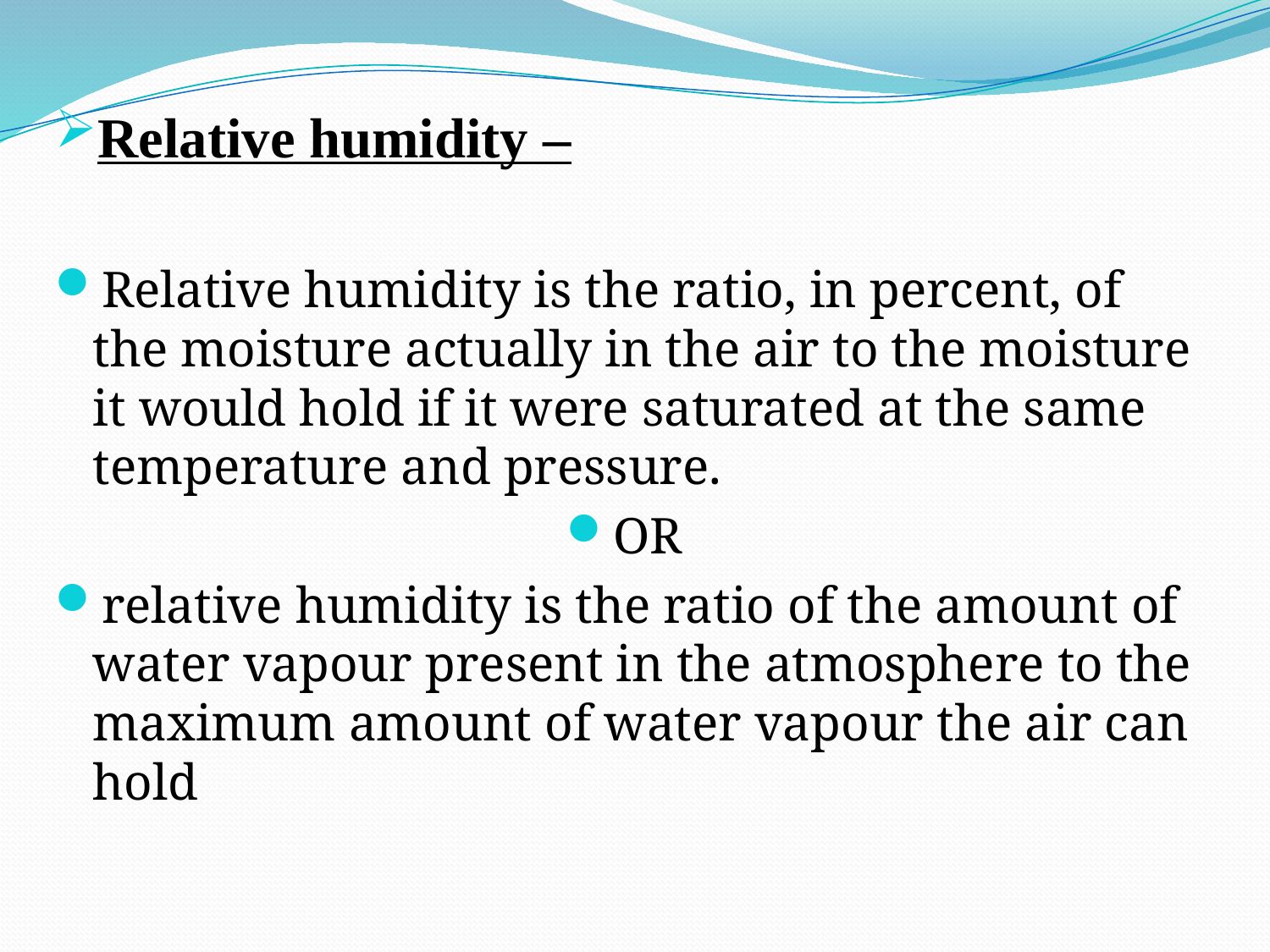

Relative humidity –

Relative humidity is the ratio, in percent, of the moisture actually in the air to the moisture it would hold if it were saturated at the same temperature and pressure.
OR
relative humidity is the ratio of the amount of water vapour present in the atmosphere to the maximum amount of water vapour the air can hold